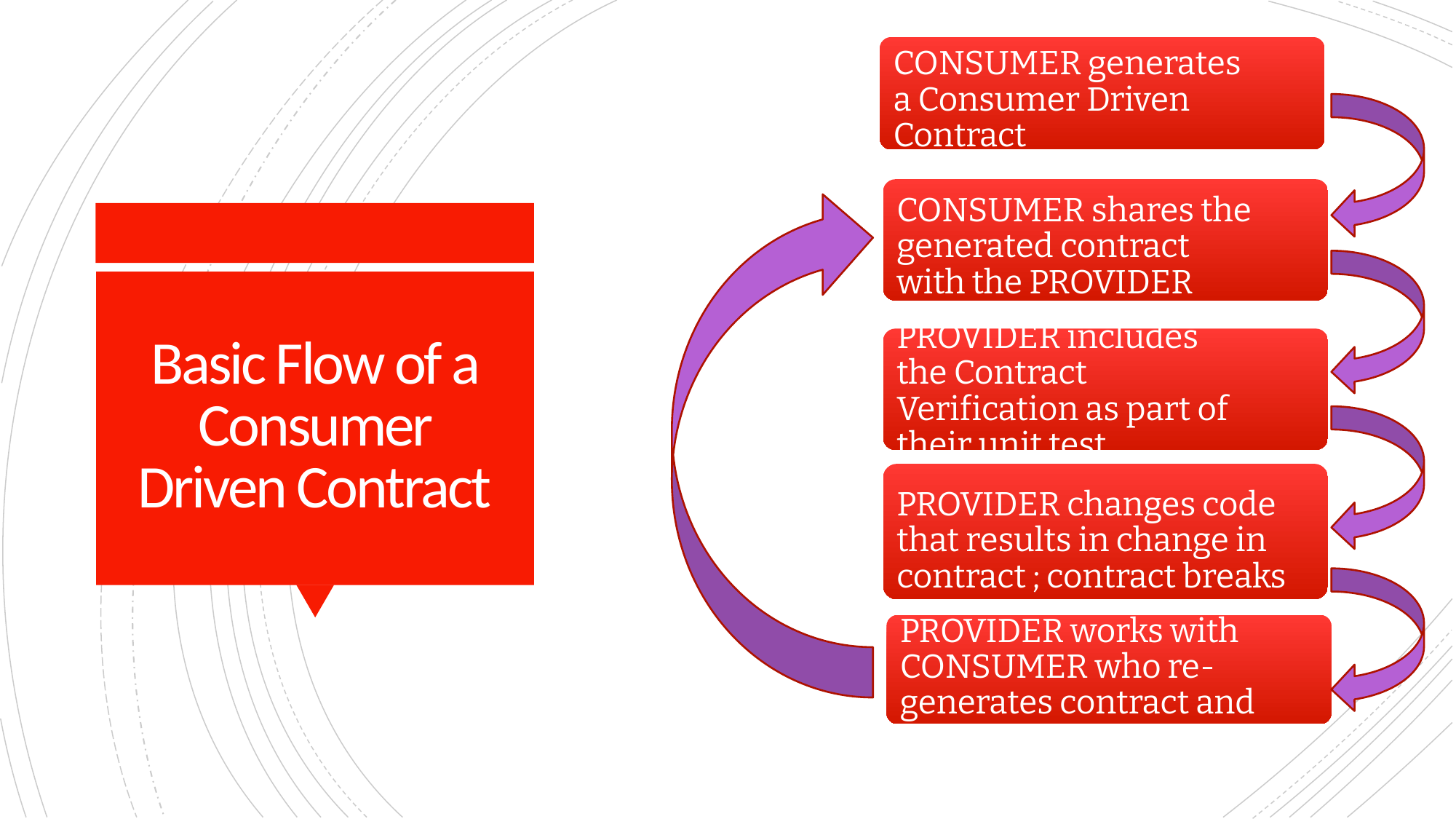

CONSUMER generates a Consumer Driven Contract

CONSUMER shares the generated contract with the PROVIDER

# Basic Flow of a Consumer Driven Contract

PROVIDER includes the Contract Verification as part of their unit test

PROVIDER changes code that results in change in contract ; contract breaks

PROVIDER works with CONSUMER who re-generates contract and code